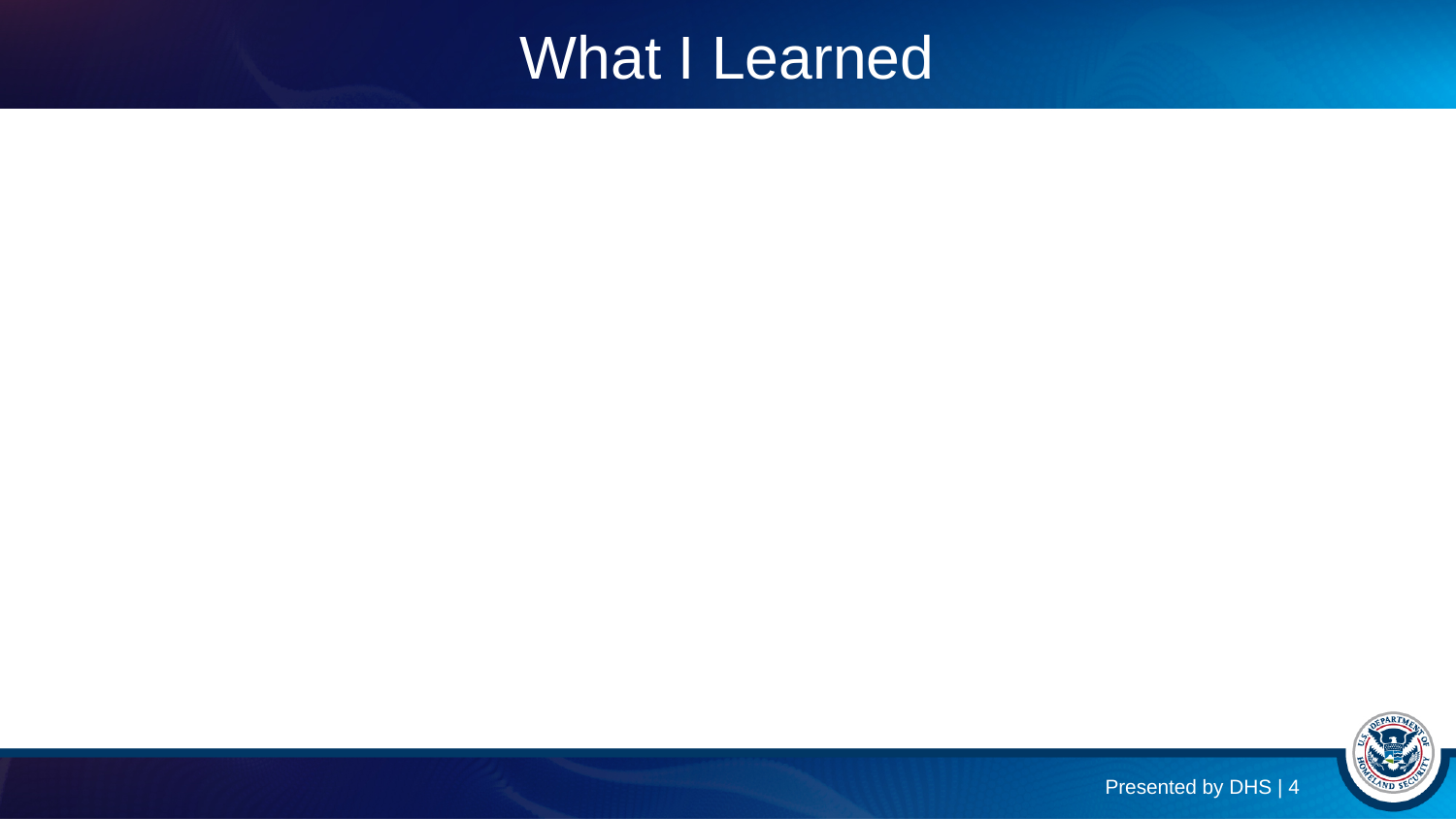

# What I Learned
Presented by DHS | 4